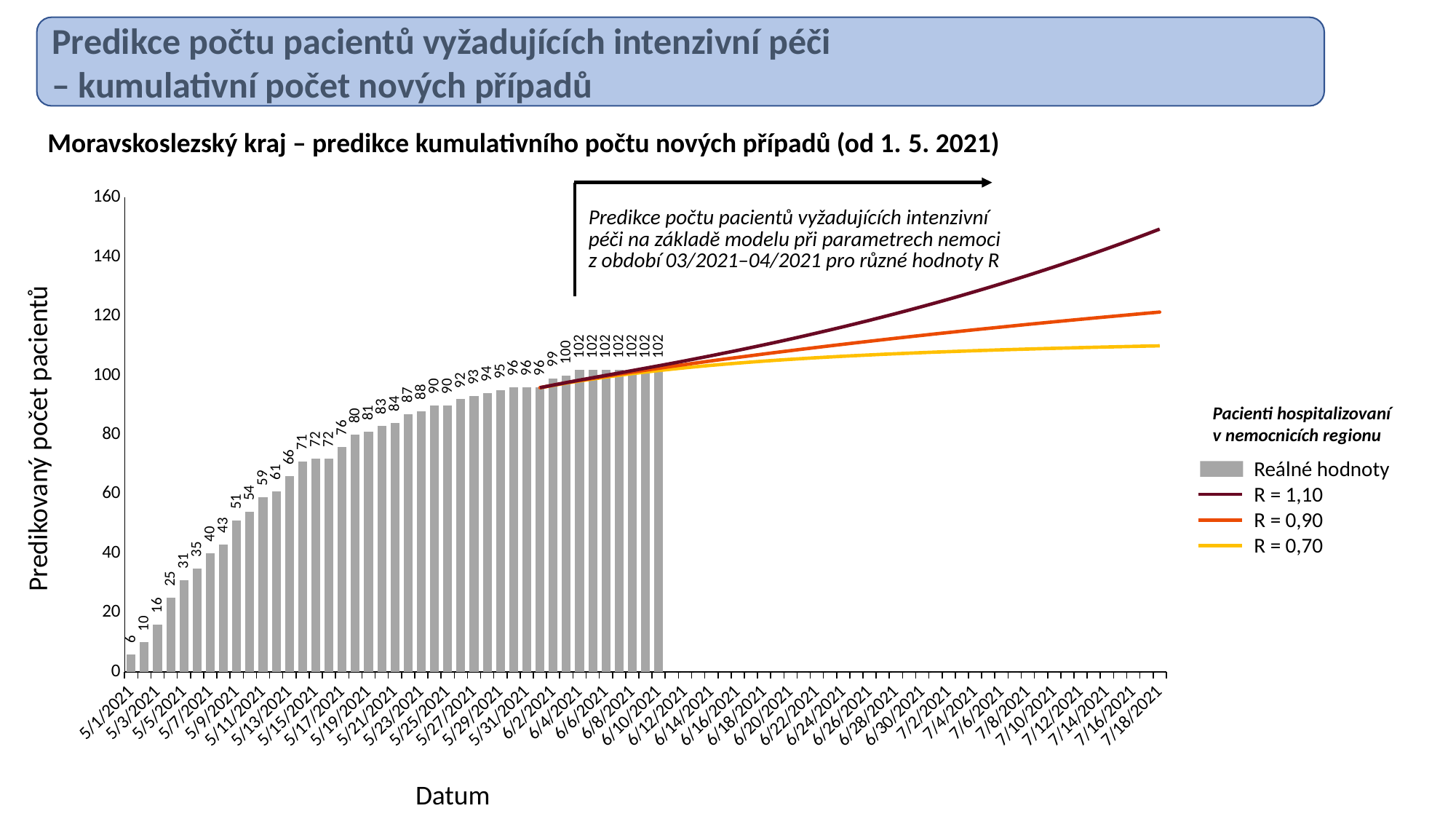

Predikce počtu pacientů vyžadujících intenzivní péči
– kumulativní počet nových případů
Moravskoslezský kraj – predikce kumulativního počtu nových případů (od 1. 5. 2021)

### Chart

| Category |  |  |  |  |  |
|---|---|---|---|---|---|
| 44317 | 6.0 | None | None | None | None |
| 44318 | 10.0 | None | None | None | None |
| 44319 | 16.0 | None | None | None | None |
| 44320 | 25.0 | None | None | None | None |
| 44321 | 31.0 | None | None | None | None |
| 44322 | 35.0 | None | None | None | None |
| 44323 | 40.0 | None | None | None | None |
| 44324 | 43.0 | None | None | None | None |
| 44325 | 51.0 | None | None | None | None |
| 44326 | 54.0 | None | None | None | None |
| 44327 | 59.0 | None | None | None | None |
| 44328 | 61.0 | None | None | None | None |
| 44329 | 66.0 | None | None | None | None |
| 44330 | 71.0 | None | None | None | None |
| 44331 | 72.0 | None | None | None | None |
| 44332 | 72.0 | None | None | None | None |
| 44333 | 76.0 | None | None | None | None |
| 44334 | 80.0 | None | None | None | None |
| 44335 | 81.0 | None | None | None | None |
| 44336 | 83.0 | None | None | None | None |
| 44337 | 84.0 | None | None | None | None |
| 44338 | 87.0 | None | None | None | None |
| 44339 | 88.0 | None | None | None | None |
| 44340 | 90.0 | None | None | None | None |
| 44341 | 90.0 | None | None | None | None |
| 44342 | 92.0 | None | None | None | None |
| 44343 | 93.0 | None | None | None | None |
| 44344 | 94.0 | None | None | None | None |
| 44345 | 95.0 | None | None | None | None |
| 44346 | 96.0 | None | None | None | None |
| 44347 | 96.0 | None | None | None | None |
| 44348 | 96.0 | 95.8745467347476 | None | 95.89088147169612 | 95.90721620864444 |
| 44349 | 99.0 | 96.69208946076961 | None | 96.73874648017201 | 96.78585724226706 |
| 44350 | 100.0 | 97.45940277823588 | None | 97.54817356325265 | 97.6375597625463 |
| 44351 | 102.0 | 98.17398941461448 | None | 98.31519543826022 | 98.45669640322352 |
| 44352 | 102.0 | 98.8420472965005 | None | 99.04763590830143 | 99.25530199957419 |
| 44353 | 102.0 | 99.4783514556965 | None | 99.76270125725395 | 100.05385338177223 |
| 44354 | 102.0 | 100.08115824572349 | None | 100.4614095164404 | 100.85724647178382 |
| 44355 | 102.0 | 100.64679872902536 | None | 101.14053083458492 | 101.66442991135604 |
| 44356 | 102.0 | 101.18149367798408 | None | 101.80450910236219 | 102.47733174402876 |
| 44357 | 102.0 | 101.68749922095913 | None | 102.4548132967285 | 103.29695857767942 |
| 44358 | 0.0 | 102.16228320916616 | None | 103.08815305290013 | 104.12206297863568 |
| 44359 | 0.0 | 102.61388652926243 | None | 103.71317014483947 | 104.96360503885043 |
| 44360 | 0.0 | 103.04155706161245 | None | 104.32909814015485 | 105.82243362489154 |
| 44361 | 0.0 | 103.44810360890716 | None | 104.93749852987006 | 106.69925445510621 |
| 44362 | 0.0 | 103.83270800339199 | None | 105.53641080441156 | 107.59218183870024 |
| 44363 | 0.0 | 104.1963190964175 | None | 106.12509938562319 | 108.4996339074152 |
| 44364 | 0.0 | 104.54023290366936 | None | 106.70426508892062 | 109.42395557830426 |
| 44365 | 0.0 | 104.86539192932976 | None | 107.27459184706923 | 110.36633706214619 |
| 44366 | 0.0 | 105.17397691247824 | None | 107.83695728186703 | 111.32811466942772 |
| 44367 | 0.0 | 105.46781546793896 | None | 108.39244558091346 | 112.3107140239928 |
| 44368 | 0.0 | 105.74707761940459 | None | 108.9410403689165 | 113.31305519550845 |
| 44369 | 0.0 | 106.01237737802242 | None | 109.48194947009236 | 114.3344611838182 |
| 44370 | 0.0 | 106.26463433655181 | None | 110.01533355714311 | 115.37644912046113 |
| 44371 | 0.0 | 106.50459945907626 | None | 110.54184325769788 | 116.44013057650533 |
| 44372 | 0.0 | 106.73299786285955 | None | 111.06141206870339 | 117.52537930318475 |
| 44373 | 0.0 | 106.95036358366988 | None | 111.57407054633725 | 118.63193696280837 |
| 44374 | 0.0 | 107.15778799006995 | None | 112.08009849220048 | 119.76096471157979 |
| 44375 | 0.0 | 107.35581132766171 | None | 112.57996858939723 | 120.91277496593982 |
| 44376 | 0.0 | 107.54527389875906 | None | 113.07333293334838 | 122.08719481623764 |
| 44377 | 0.0 | 107.7263295035935 | None | 113.56068691233389 | 123.28574045001088 |
| 44378 | 0.0 | 107.89944735480796 | None | 114.0418973494126 | 124.50780420960707 |
| 44379 | 0.0 | 108.06511208148653 | None | 114.51711642166445 | 125.75446202959087 |
| 44380 | 0.0 | 108.22410904944954 | None | 114.98640650077519 | 127.02573405683711 |
| 44381 | 0.0 | 108.37642879259502 | None | 115.44983854343258 | 128.32228164345503 |
| 44382 | 0.0 | 108.52278290757474 | None | 115.90792462032395 | 129.6444697612169 |
| 44383 | 0.0 | 108.66351589172776 | None | 116.3604236055091 | 130.99311236587386 |
| 44384 | 0.0 | 108.79938813291143 | None | 116.8073415327034 | 132.3681839913368 |
| 44385 | 0.0 | 108.92992536288433 | None | 117.2491714193524 | 133.77039211691493 |
| 44386 | 0.0 | 109.05610373742313 | None | 117.68564307603755 | 135.19966899586552 |
| 44387 | 0.0 | 109.17783388710541 | None | 118.11719867076896 | 136.65710007428527 |
| 44388 | 0.0 | 109.29528406880694 | None | 118.54356757891925 | 138.1431593163333 |
| 44389 | 0.0 | 109.40904463470976 | None | 118.96517128811584 | 139.65783476503765 |
| 44390 | 0.0 | 109.51897341951288 | None | 119.38169384323862 | 141.202209225233 |
| 44391 | 0.0 | 109.62600554938656 | None | 119.79356917974609 | 142.7768252268272 |
| 44392 | 0.0 | 109.72965023430746 | None | 120.20092175103574 | 144.3816405627086 |
| 44393 | 0.0 | 109.8303504718942 | None | 120.60340797965779 | 146.01736659548354 |
| 44394 | 0.0 | 109.92783271694408 | None | 121.00186040185768 | 147.68486272718897 |
| 44395 | 0.0 | 110.02299691418624 | None | 121.39566281242648 | 149.38460711217303 |
|  | None | None | None | None | None |
|  | None | None | None | None | None |
|  | None | None | None | None | None |
|  | None | None | None | None | None |
|  | None | None | None | None | None |
|  | None | None | None | None | None |
|  | None | None | None | None | None |
|  | None | None | None | None | None |
|  | None | None | None | None | None |
|  | None | None | None | None | None |
|  | None | None | None | None | None |
|  | None | None | None | None | None |
|  | None | None | None | None | None |
|  | None | None | None | None | None |
|  | None | None | None | None | None |
|  | None | None | None | None | None |
|  | None | None | None | None | None |
|  | None | None | None | None | None |
|  | None | None | None | None | None |
|  | None | None | None | None | None |
|  | None | None | None | None | None |
|  | None | None | None | None | None |
|  | None | None | None | None | None |
|  | None | None | None | None | None |
|  | None | None | None | None | None |
|  | None | None | None | None | None |
|  | None | None | None | None | None |
|  | None | None | None | None | None |
|  | None | None | None | None | None |
|  | None | None | None | None | None |
|  | None | None | None | None | None |
|  | None | None | None | None | None |
|  | None | None | None | None | None |
|  | None | None | None | None | None |
|  | None | None | None | None | None |
|  | None | None | None | None | None |
|  | None | None | None | None | None |
|  | None | None | None | None | None |
|  | None | None | None | None | None |
|  | None | None | None | None | None |
|  | None | None | None | None | None |
|  | None | None | None | None | None |
|  | None | None | None | None | None |
|  | None | None | None | None | None |
|  | None | None | None | None | None |
|  | None | None | None | None | None |
|  | None | None | None | None | None |
|  | None | None | None | None | None |
|  | None | None | None | None | None |
|  | None | None | None | None | None |
|  | None | None | None | None | None |
|  | None | None | None | None | None |
|  | None | None | None | None | None |
|  | None | None | None | None | None |
|  | None | None | None | None | None |
|  | None | None | None | None | None |
|  | None | None | None | None | None |
|  | None | None | None | None | None |
|  | None | None | None | None | None |
|  | None | None | None | None | None |
|  | None | None | None | None | None |
|  | None | None | None | None | None |
|  | None | None | None | None | None |
|  | None | None | None | None | None |
|  | None | None | None | None | None |
|  | None | None | None | None | None |
|  | None | None | None | None | None |
|  | None | None | None | None | None |
|  | None | None | None | None | None |
|  | None | None | None | None | None |
|  | None | None | None | None | None |
|  | None | None | None | None | None |
|  | None | None | None | None | None |
|  | None | None | None | None | None |
|  | None | None | None | None | None |
|  | None | None | None | None | None |
|  | None | None | None | None | None |
|  | None | None | None | None | None |
|  | None | None | None | None | None |
|  | None | None | None | None | None |
|  | None | None | None | None | None |
|  | None | None | None | None | None |
|  | None | None | None | None | None |
|  | None | None | None | None | None |
|  | None | None | None | None | None |
|  | None | None | None | None | None |
|  | None | None | None | None | None |
|  | None | None | None | None | None |
|  | None | None | None | None | None |
|  | None | None | None | None | None |
|  | None | None | None | None | None |
|  | None | None | None | None | None |
|  | None | None | None | None | None |
|  | None | None | None | None | None |
|  | None | None | None | None | None |
|  | None | None | None | None | None |
|  | None | None | None | None | None |
|  | None | None | None | None | None |
|  | None | None | None | None | None |
|  | None | None | None | None | None |
|  | None | None | None | None | None |
|  | None | None | None | None | None |
| Predikce počtu pacientů vyžadujících intenzivní péči na základě modelu při parametrech nemoci z období 03/2021–04/2021 pro různé hodnoty R |
| --- |
Pacienti hospitalizovaní v nemocnicích regionu
Predikovaný počet pacientů
Reálné hodnoty
R = 1,10
R = 0,90
R = 0,70

Datum